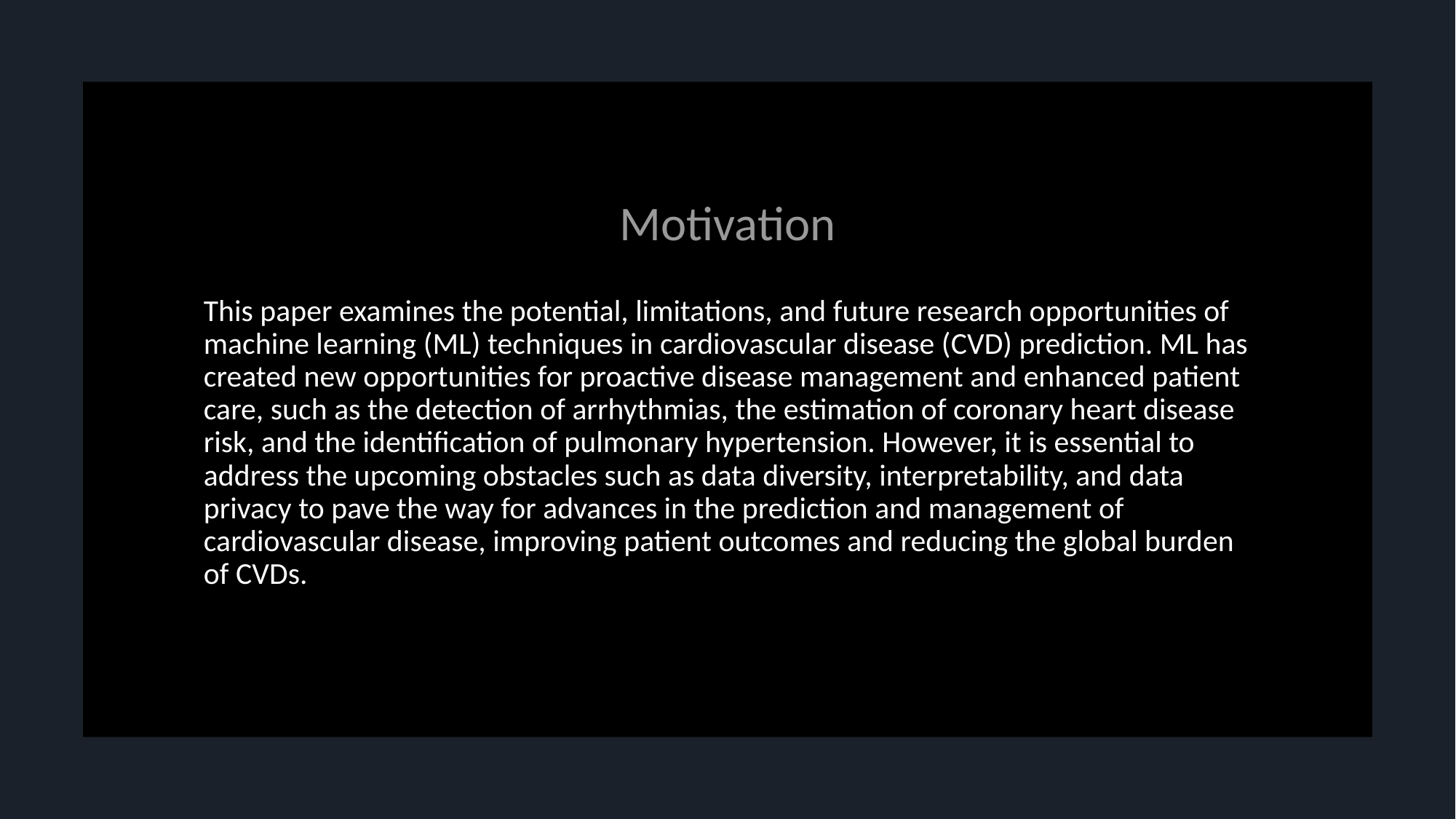

# Motivation
This paper examines the potential, limitations, and future research opportunities of machine learning (ML) techniques in cardiovascular disease (CVD) prediction. ML has created new opportunities for proactive disease management and enhanced patient care, such as the detection of arrhythmias, the estimation of coronary heart disease risk, and the identification of pulmonary hypertension. However, it is essential to address the upcoming obstacles such as data diversity, interpretability, and data privacy to pave the way for advances in the prediction and management of cardiovascular disease, improving patient outcomes and reducing the global burden of CVDs.